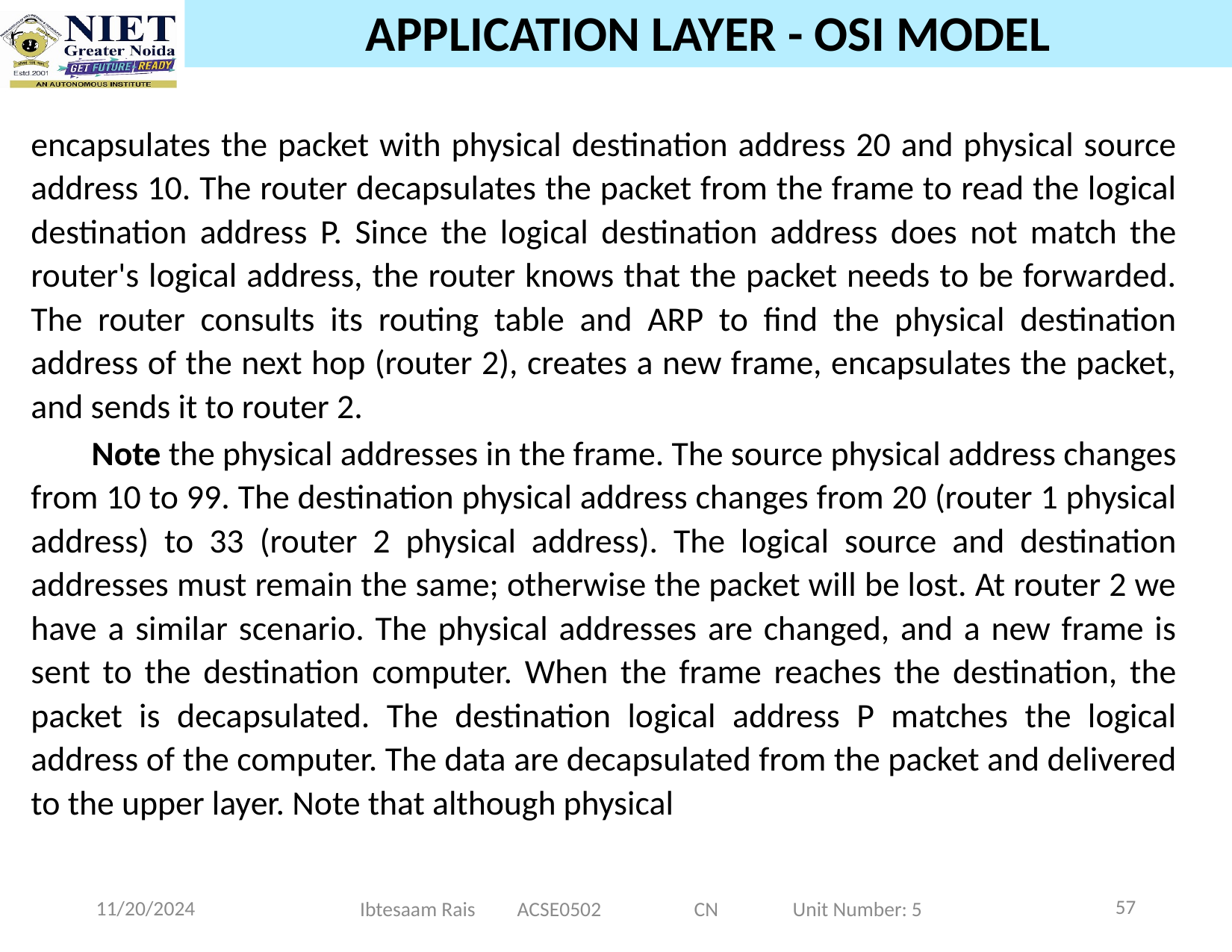

# APPLICATION LAYER - OSI MODEL
encapsulates the packet with physical destination address 20 and physical source address 10. The router decapsulates the packet from the frame to read the logical destination address P. Since the logical destination address does not match the router's logical address, the router knows that the packet needs to be forwarded. The router consults its routing table and ARP to find the physical destination address of the next hop (router 2), creates a new frame, encapsulates the packet, and sends it to router 2.
Note the physical addresses in the frame. The source physical address changes from 10 to 99. The destination physical address changes from 20 (router 1 physical address) to 33 (router 2 physical address). The logical source and destination addresses must remain the same; otherwise the packet will be lost. At router 2 we have a similar scenario. The physical addresses are changed, and a new frame is sent to the destination computer. When the frame reaches the destination, the packet is decapsulated. The destination logical address P matches the logical address of the computer. The data are decapsulated from the packet and delivered to the upper layer. Note that although physical
57
11/20/2024
Ibtesaam Rais         ACSE0502                    CN                Unit Number: 5